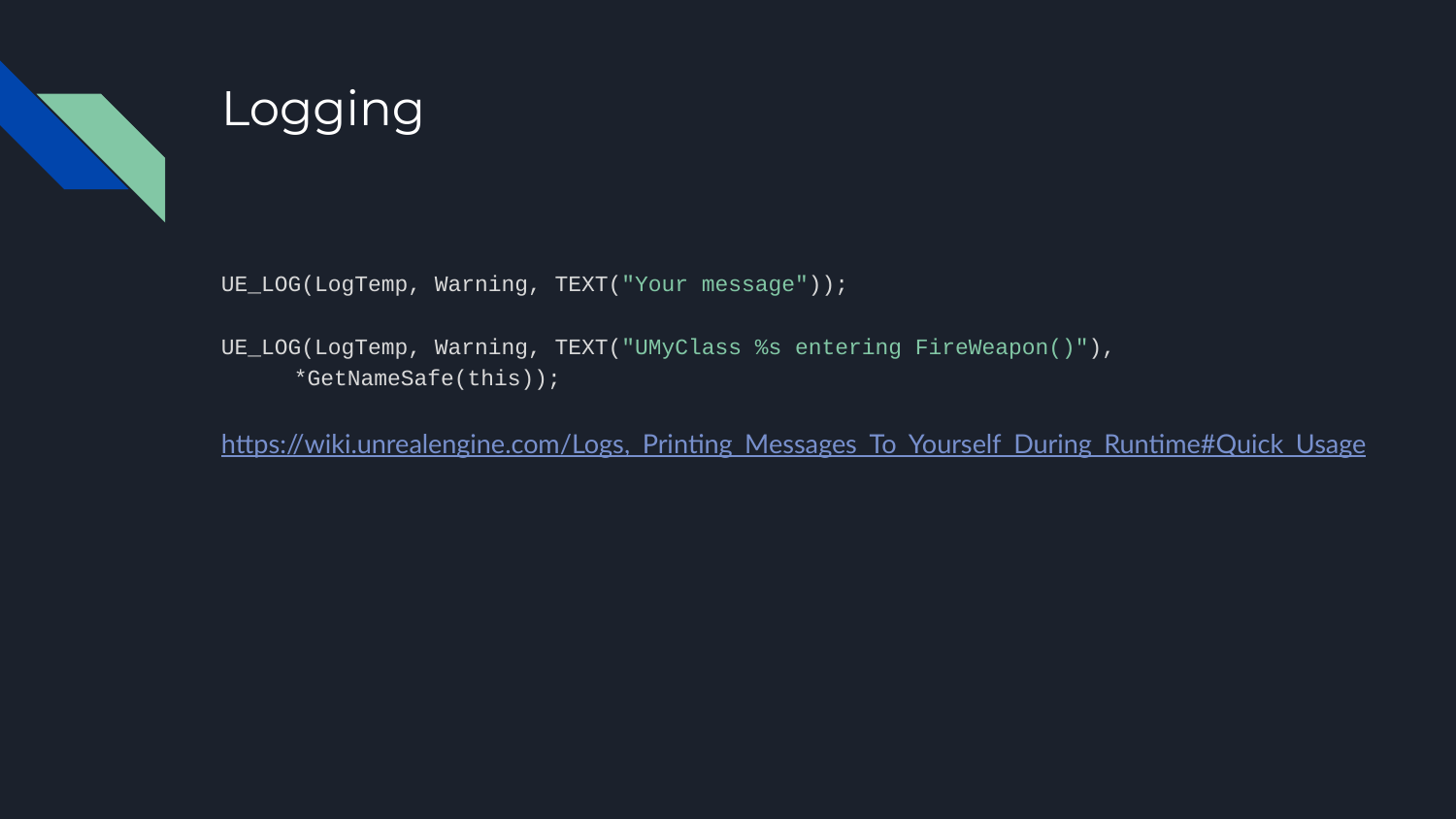

# Logging
UE_LOG(LogTemp, Warning, TEXT("Your message"));

UE_LOG(LogTemp, Warning, TEXT("UMyClass %s entering FireWeapon()"),
*GetNameSafe(this));

https://wiki.unrealengine.com/Logs,_Printing_Messages_To_Yourself_During_Runtime#Quick_Usage